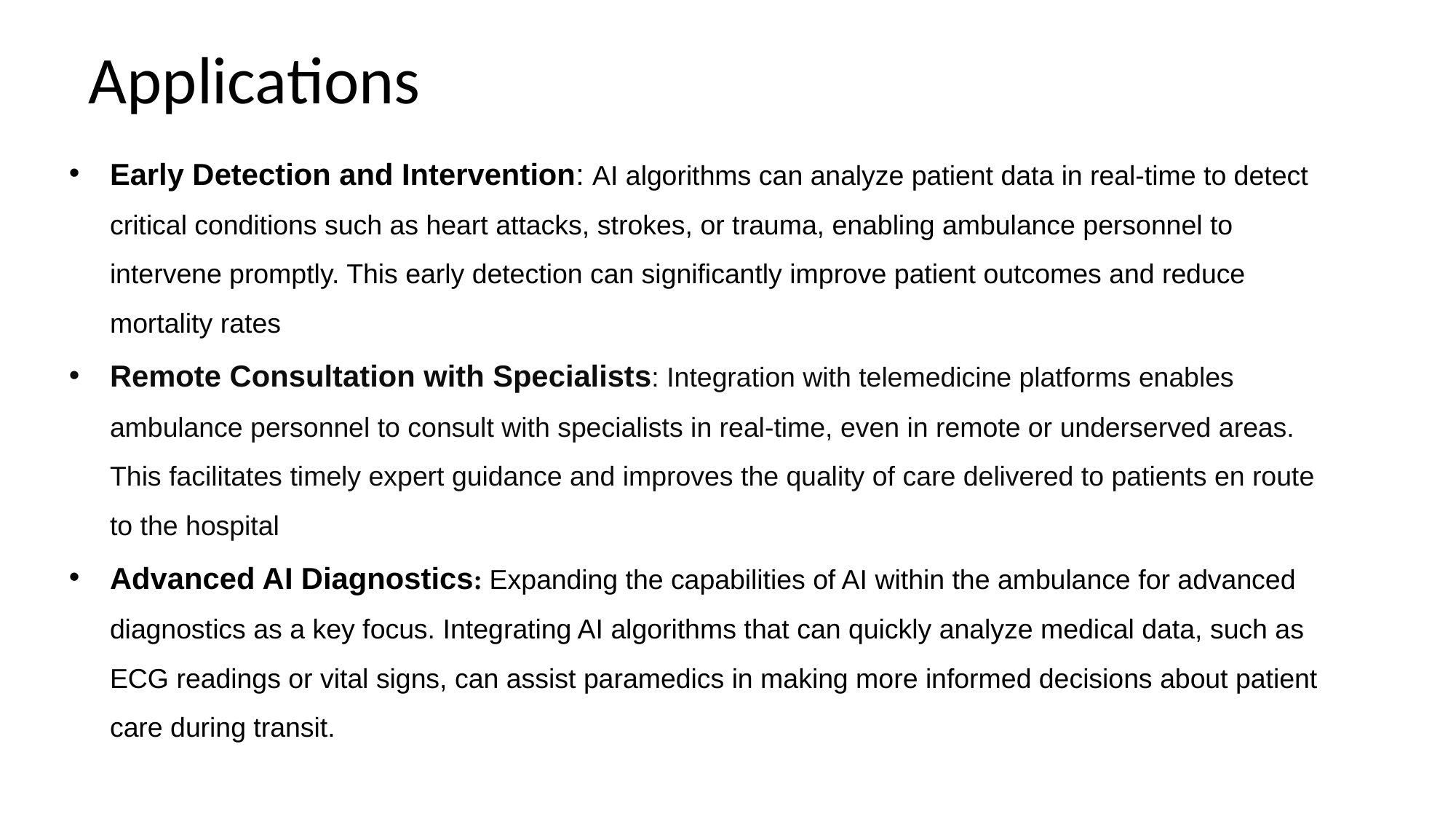

# Applications
Early Detection and Intervention: AI algorithms can analyze patient data in real-time to detect critical conditions such as heart attacks, strokes, or trauma, enabling ambulance personnel to intervene promptly. This early detection can significantly improve patient outcomes and reduce mortality rates
Remote Consultation with Specialists: Integration with telemedicine platforms enables ambulance personnel to consult with specialists in real-time, even in remote or underserved areas. This facilitates timely expert guidance and improves the quality of care delivered to patients en route to the hospital
Advanced AI Diagnostics: Expanding the capabilities of AI within the ambulance for advanced diagnostics as a key focus. Integrating AI algorithms that can quickly analyze medical data, such as ECG readings or vital signs, can assist paramedics in making more informed decisions about patient care during transit.